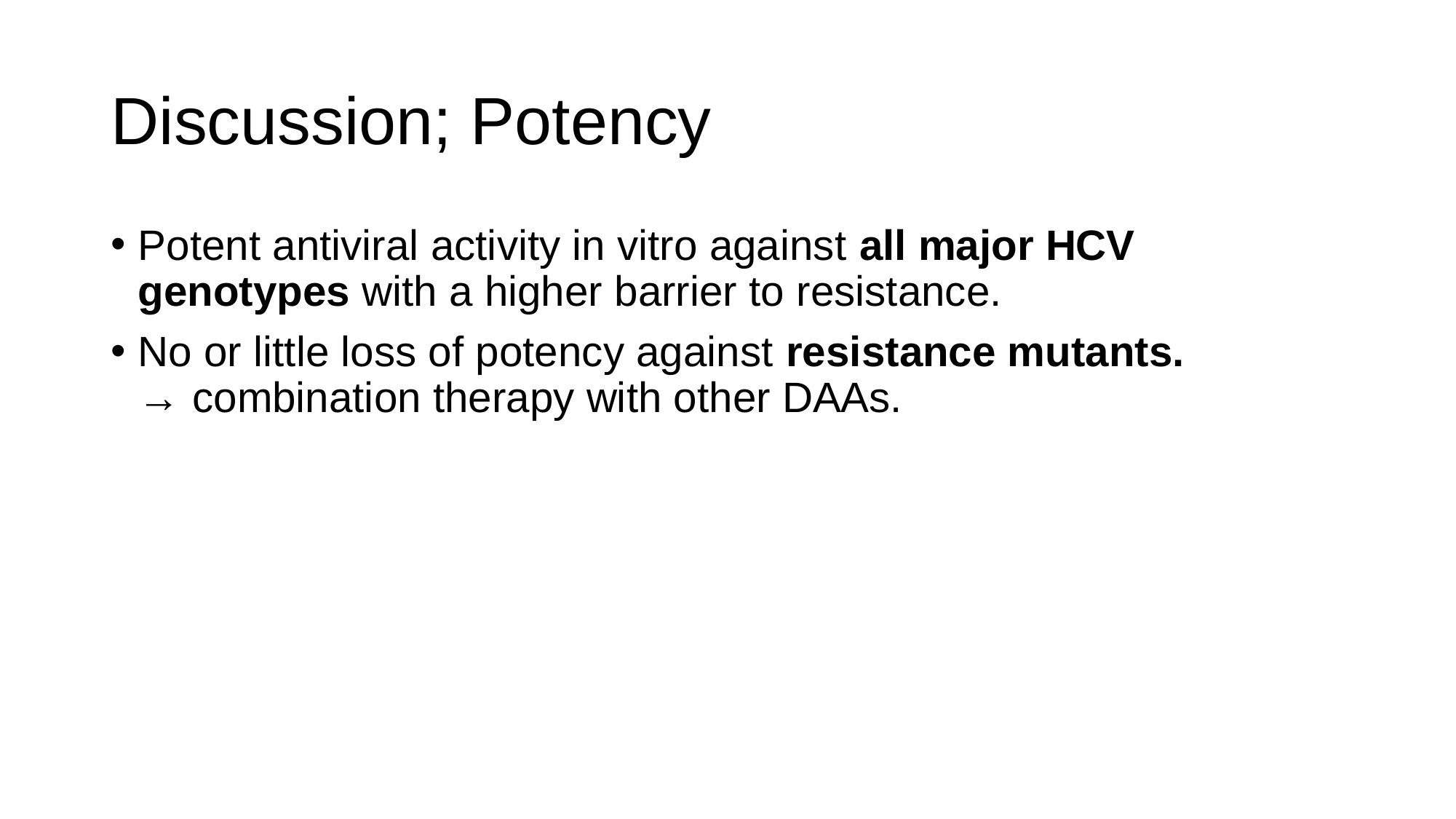

# Discussion; Potency
Potent antiviral activity in vitro against all major HCV genotypes with a higher barrier to resistance.
No or little loss of potency against resistance mutants.
→ combination therapy with other DAAs.